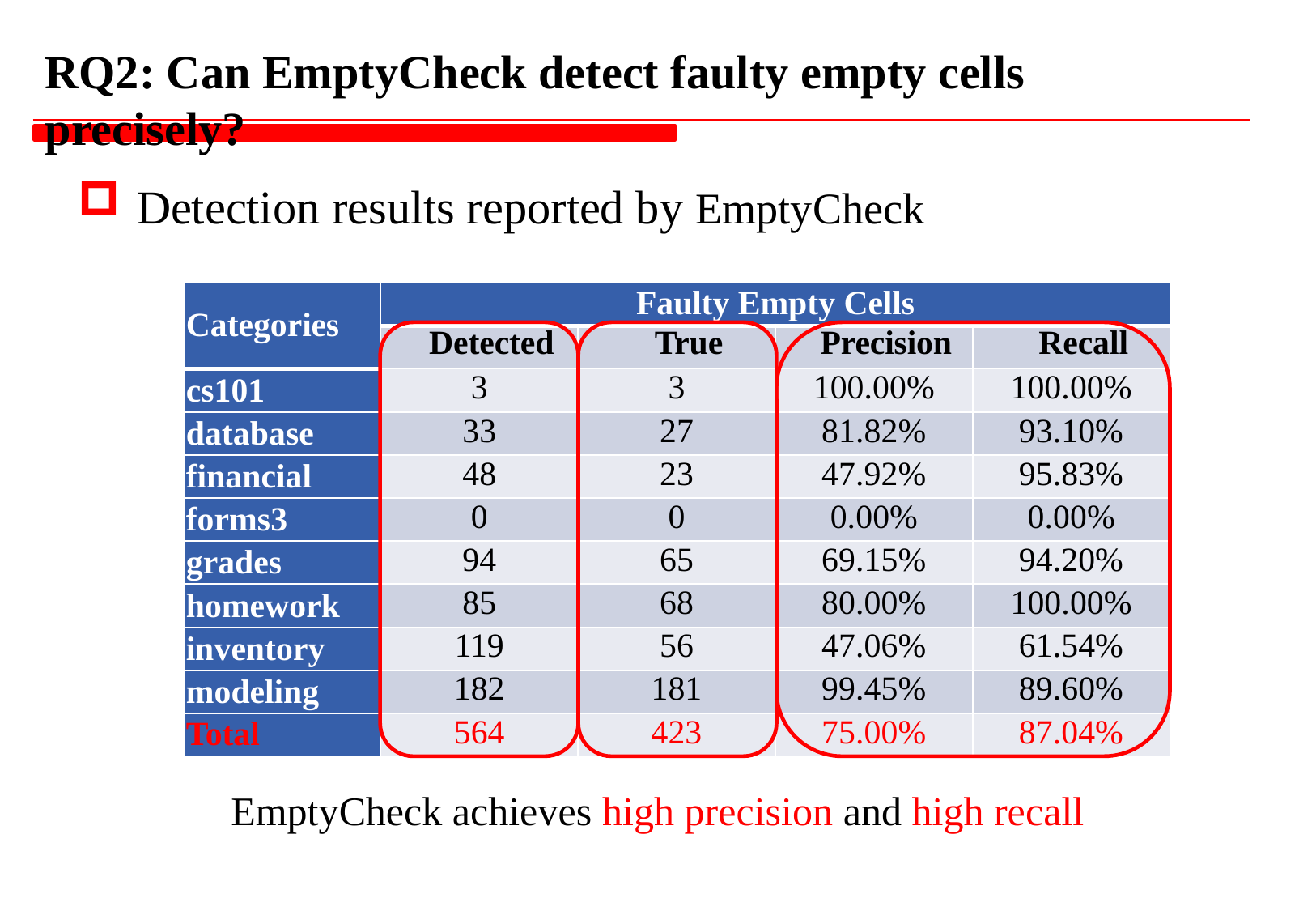

# RQ2: Can EmptyCheck detect faulty empty cells precisely?
Detection results reported by EmptyCheck
| Categories | Faulty Empty Cells |  |  |  |
| --- | --- | --- | --- | --- |
|  | Detected | True | Precision | Recall |
| cs101 | 3 | 3 | 100.00% | 100.00% |
| database | 33 | 27 | 81.82% | 93.10% |
| financial | 48 | 23 | 47.92% | 95.83% |
| forms3 | 0 | 0 | 0.00% | 0.00% |
| grades | 94 | 65 | 69.15% | 94.20% |
| homework | 85 | 68 | 80.00% | 100.00% |
| inventory | 119 | 56 | 47.06% | 61.54% |
| modeling | 182 | 181 | 99.45% | 89.60% |
| Total | 564 | 423 | 75.00% | 87.04% |

EmptyCheck achieves high precision and high recall